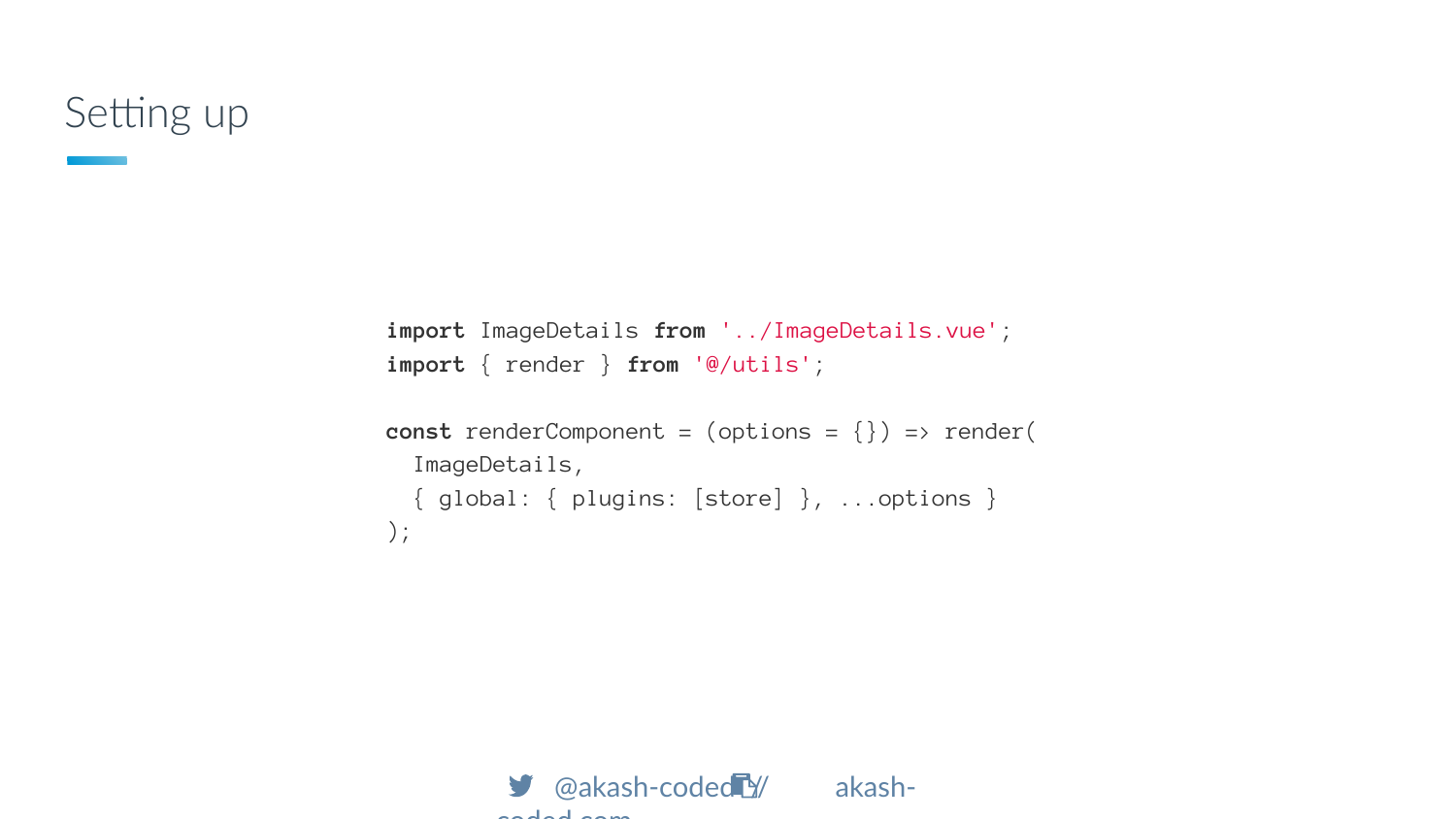

# Setting up
import ImageDetails from '../ImageDetails.vue';
import { render } from '@/utils';

const renderComponent = (options = {}) => render(
  ImageDetails,
  { global: { plugins: [store] }, ...options }
);
        @akash-coded  //         akash-coded.com